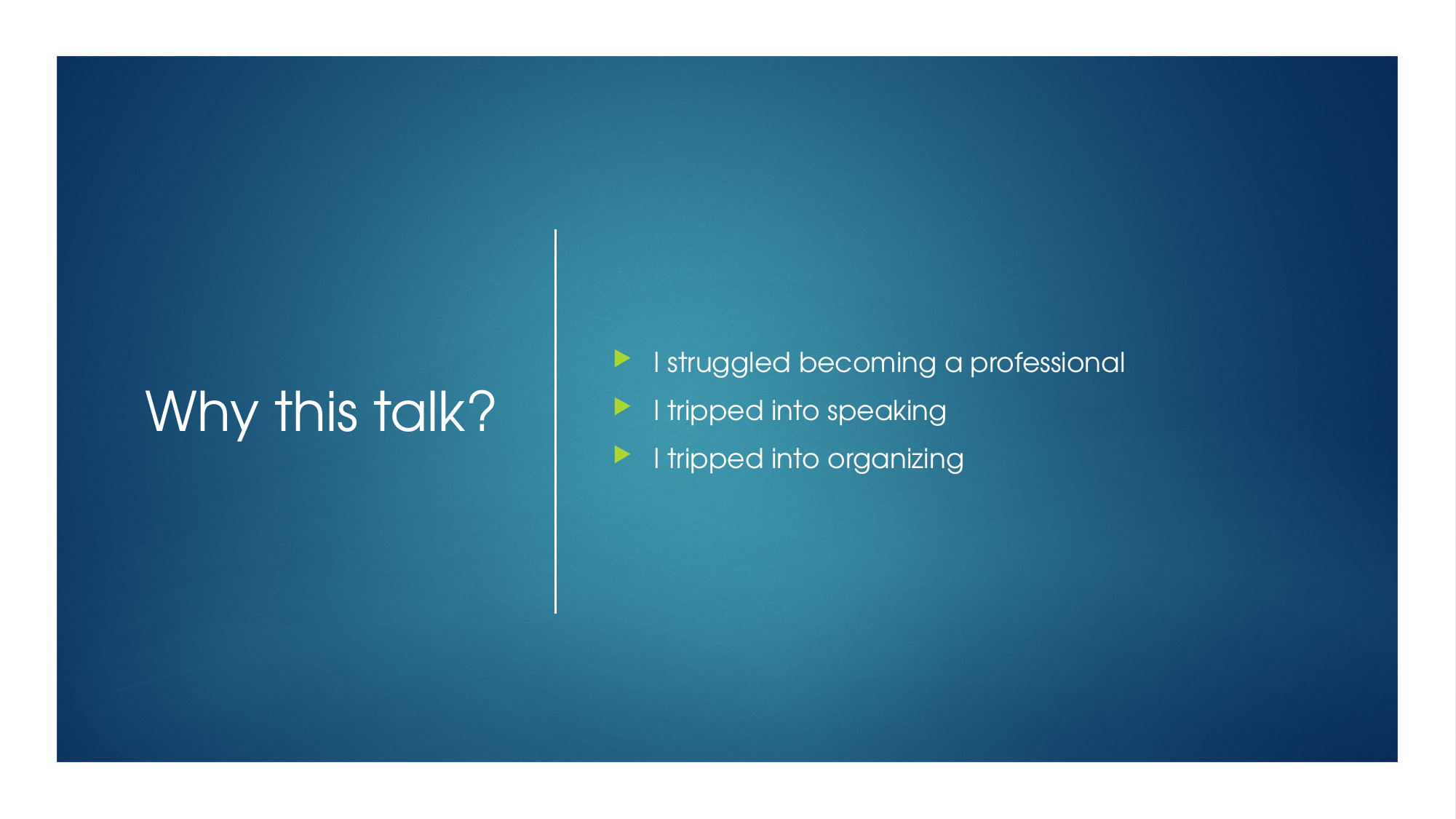

# Why this talk?
I struggled becoming a professional
I tripped into speaking
I tripped into organizing